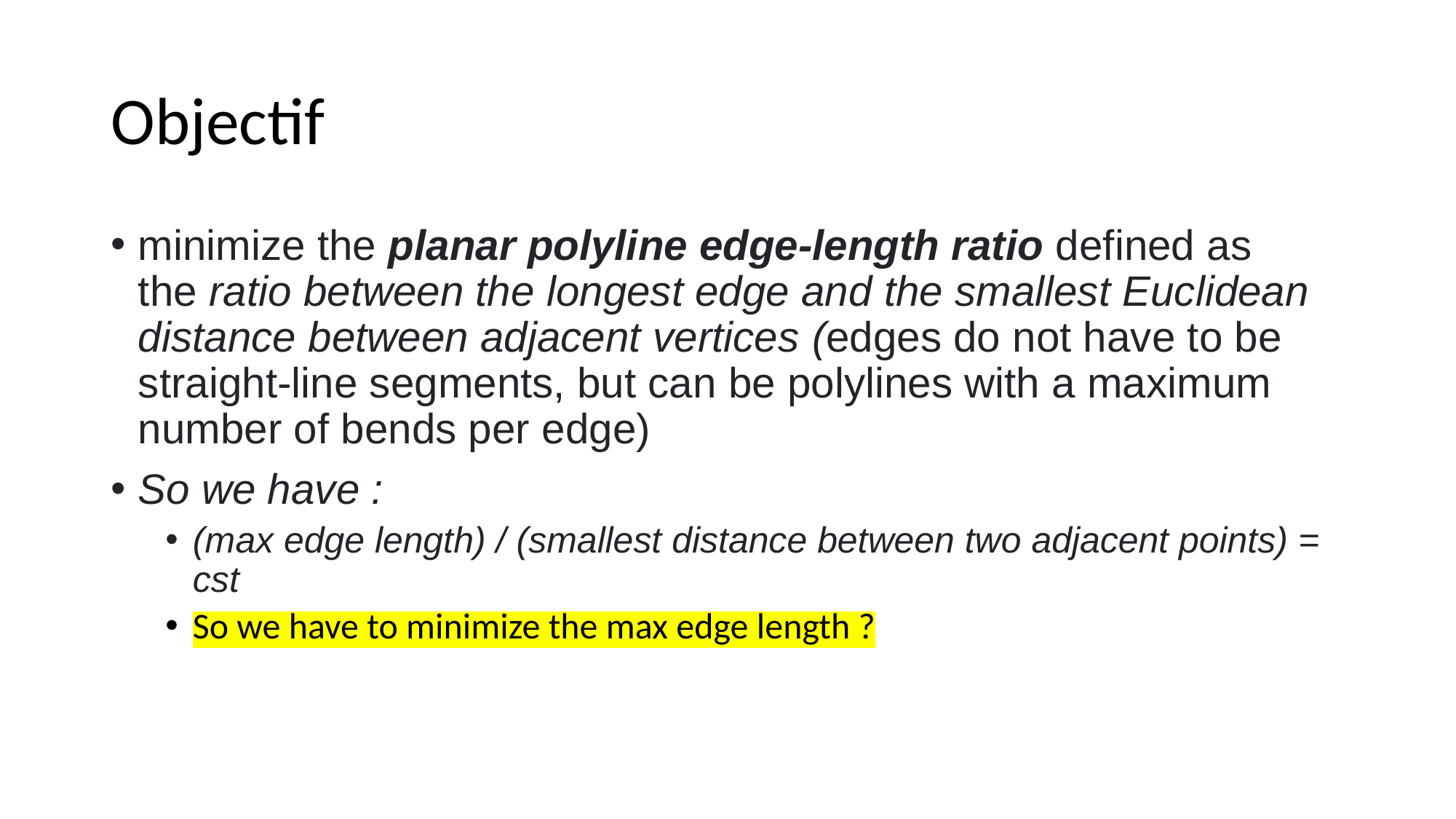

# Objectif
minimize the planar polyline edge-length ratio defined as the ratio between the longest edge and the smallest Euclidean distance between adjacent vertices (edges do not have to be straight-line segments, but can be polylines with a maximum number of bends per edge)
So we have :
(max edge length) / (smallest distance between two adjacent points) = cst
So we have to minimize the max edge length ?